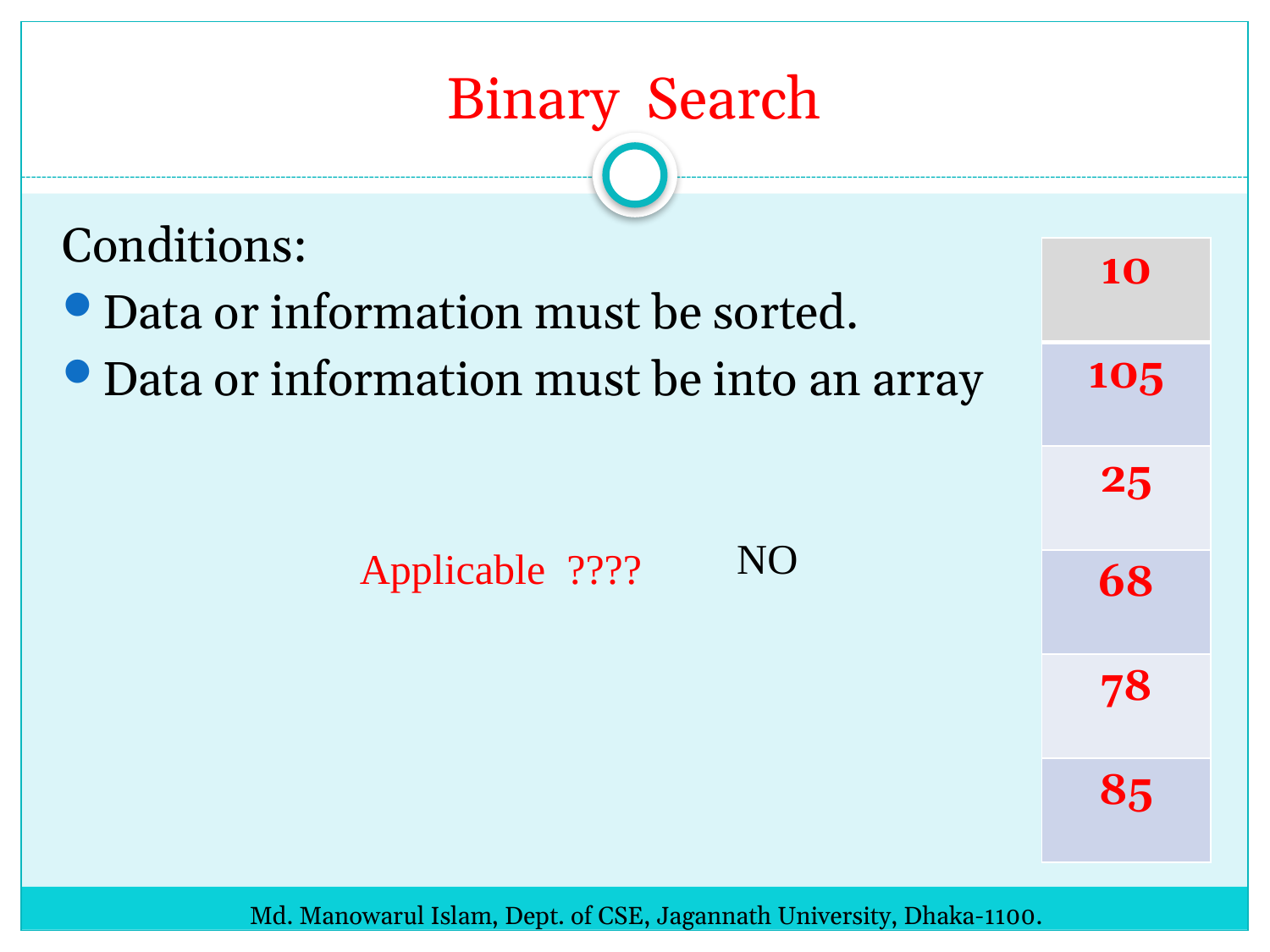

# Binary  Search
Conditions:
Data or information must be sorted.
Data or information must be into an array
| 10 |
| --- |
| 105 |
| 25 |
| 68 |
| 78 |
| 85 |
NO
Applicable  ????